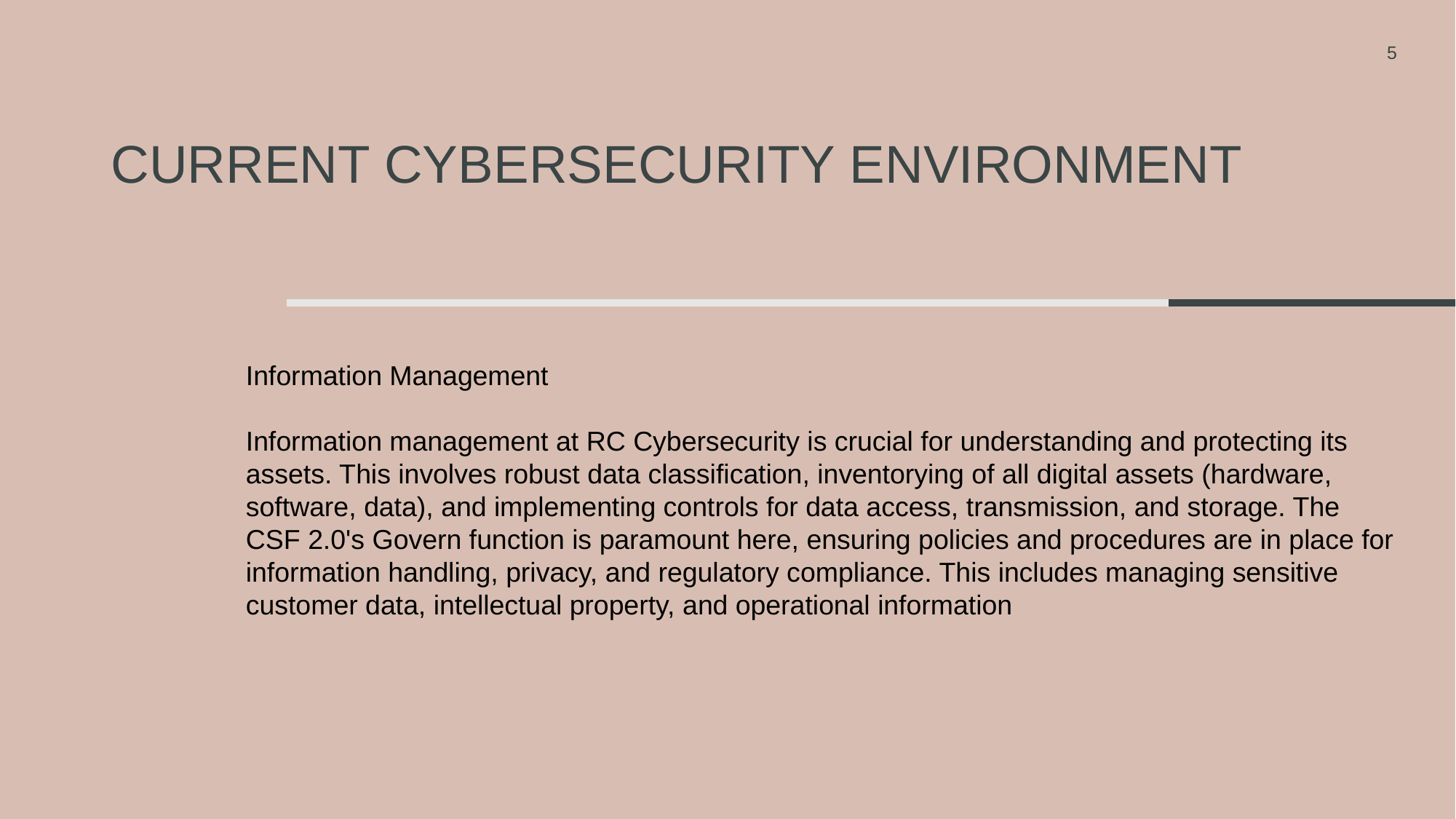

5
# Current Cybersecurity Environment
Information Management

Information management at RC Cybersecurity is crucial for understanding and protecting its assets. This involves robust data classification, inventorying of all digital assets (hardware, software, data), and implementing controls for data access, transmission, and storage. The CSF 2.0's Govern function is paramount here, ensuring policies and procedures are in place for information handling, privacy, and regulatory compliance. This includes managing sensitive customer data, intellectual property, and operational information